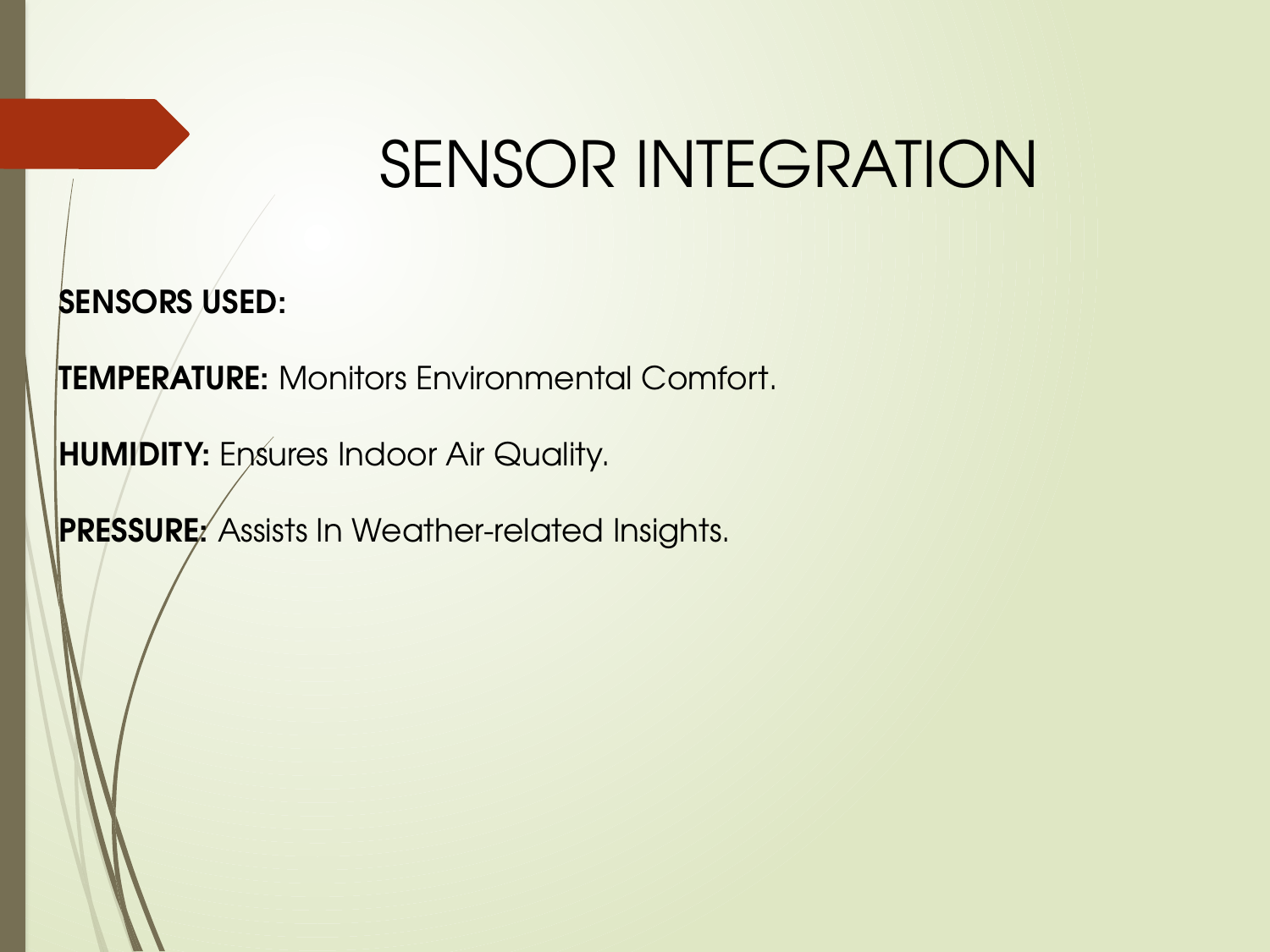

SENSOR INTEGRATION
SENSORS USED:

TEMPERATURE: Monitors Environmental Comfort.
HUMIDITY: Ensures Indoor Air Quality.
PRESSURE: Assists In Weather-related Insights.